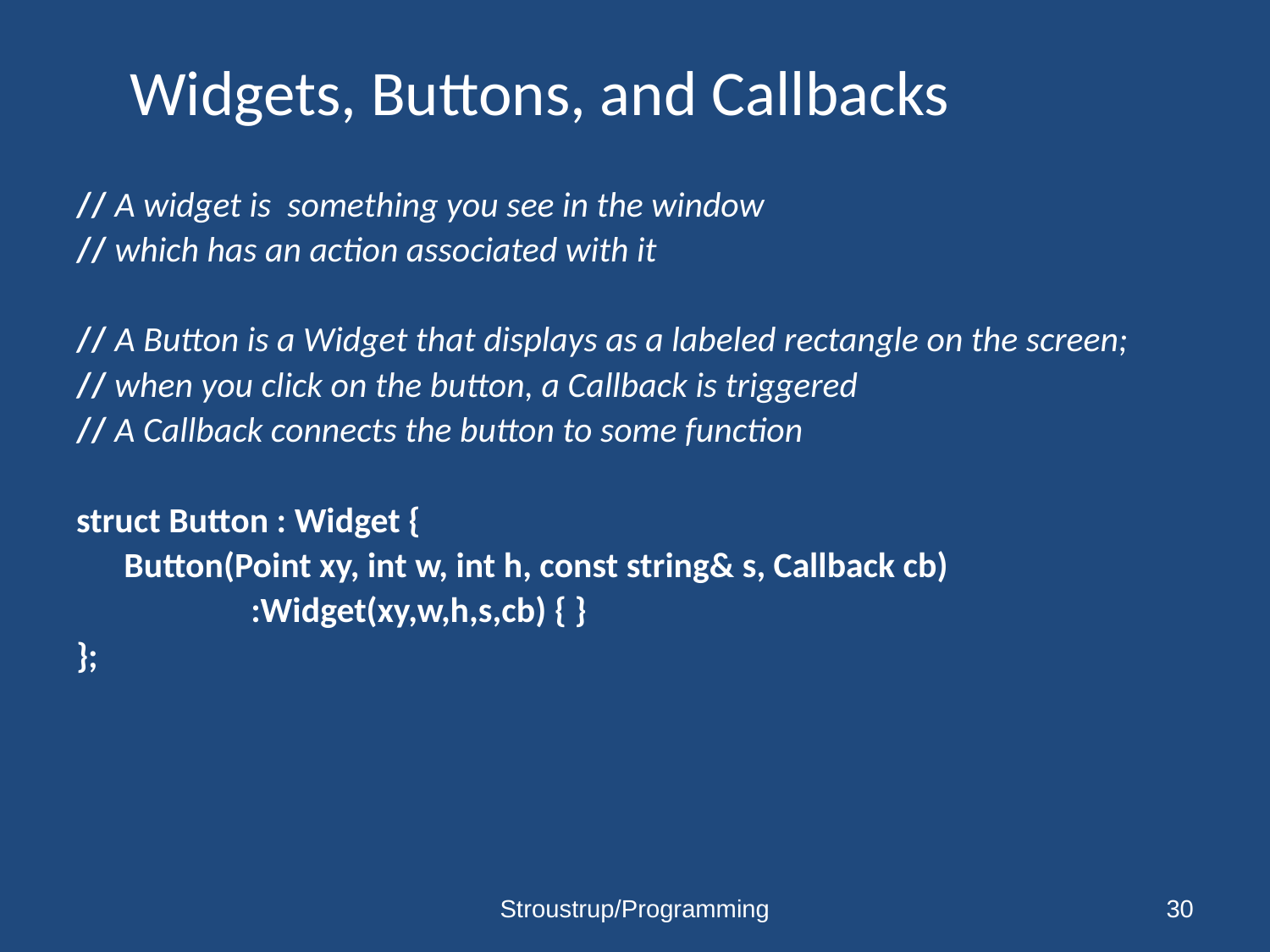

Widgets, Buttons, and Callbacks
// A widget is  something you see in the window
// which has an action associated with it

// A Button is a Widget that displays as a labeled rectangle on the screen;
// when you click on the button, a Callback is triggered
// A Callback connects the button to some function

struct Button : Widget {
	Button(Point xy, int w, int h, const string& s, Callback cb)
		:Widget(xy,w,h,s,cb) { }
};

Stroustrup/Programming
30